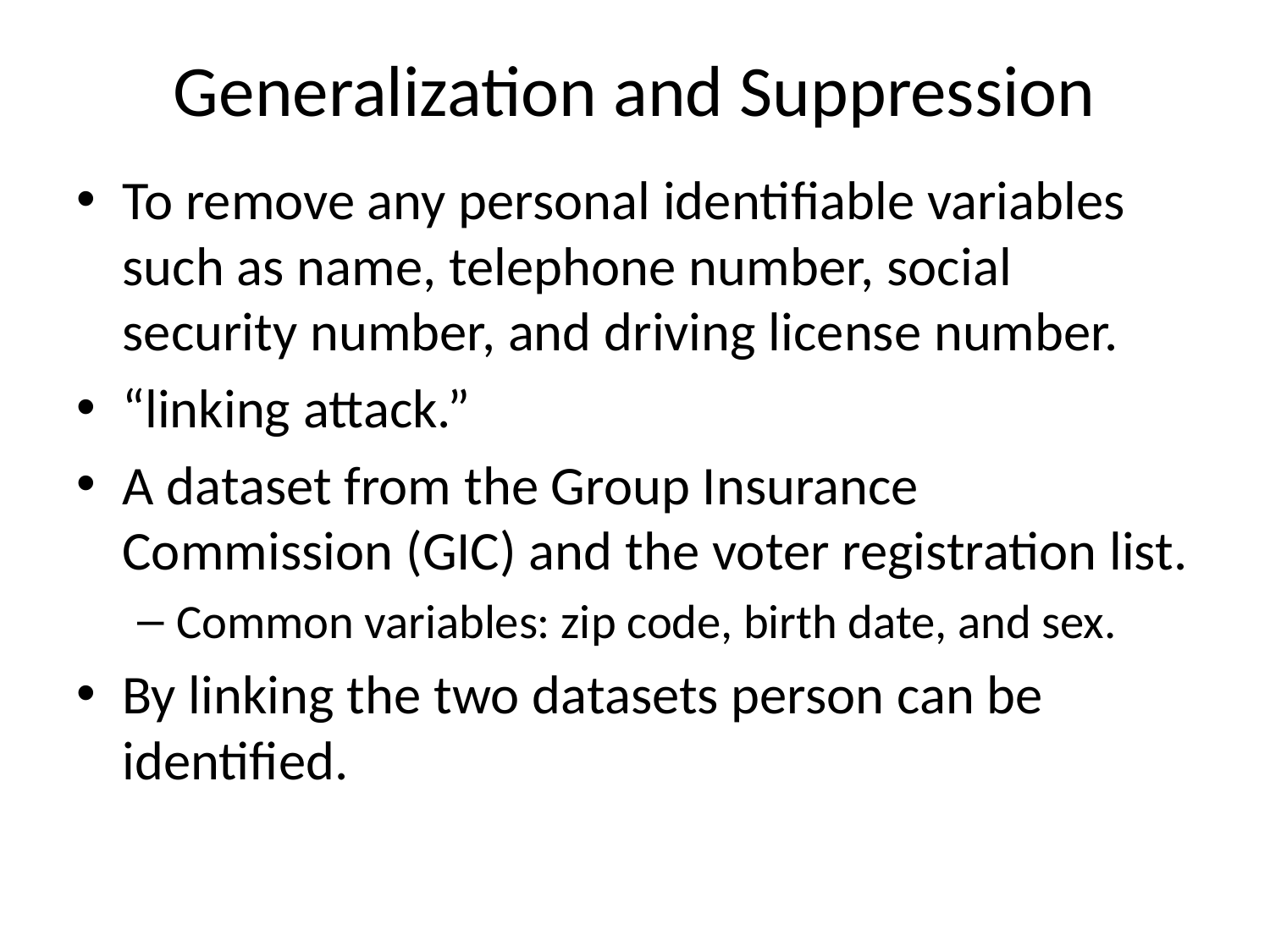

# Generalization and Suppression
To remove any personal identifiable variables such as name, telephone number, social security number, and driving license number.
“linking attack.”
A dataset from the Group Insurance Commission (GIC) and the voter registration list.
Common variables: zip code, birth date, and sex.
By linking the two datasets person can be identified.